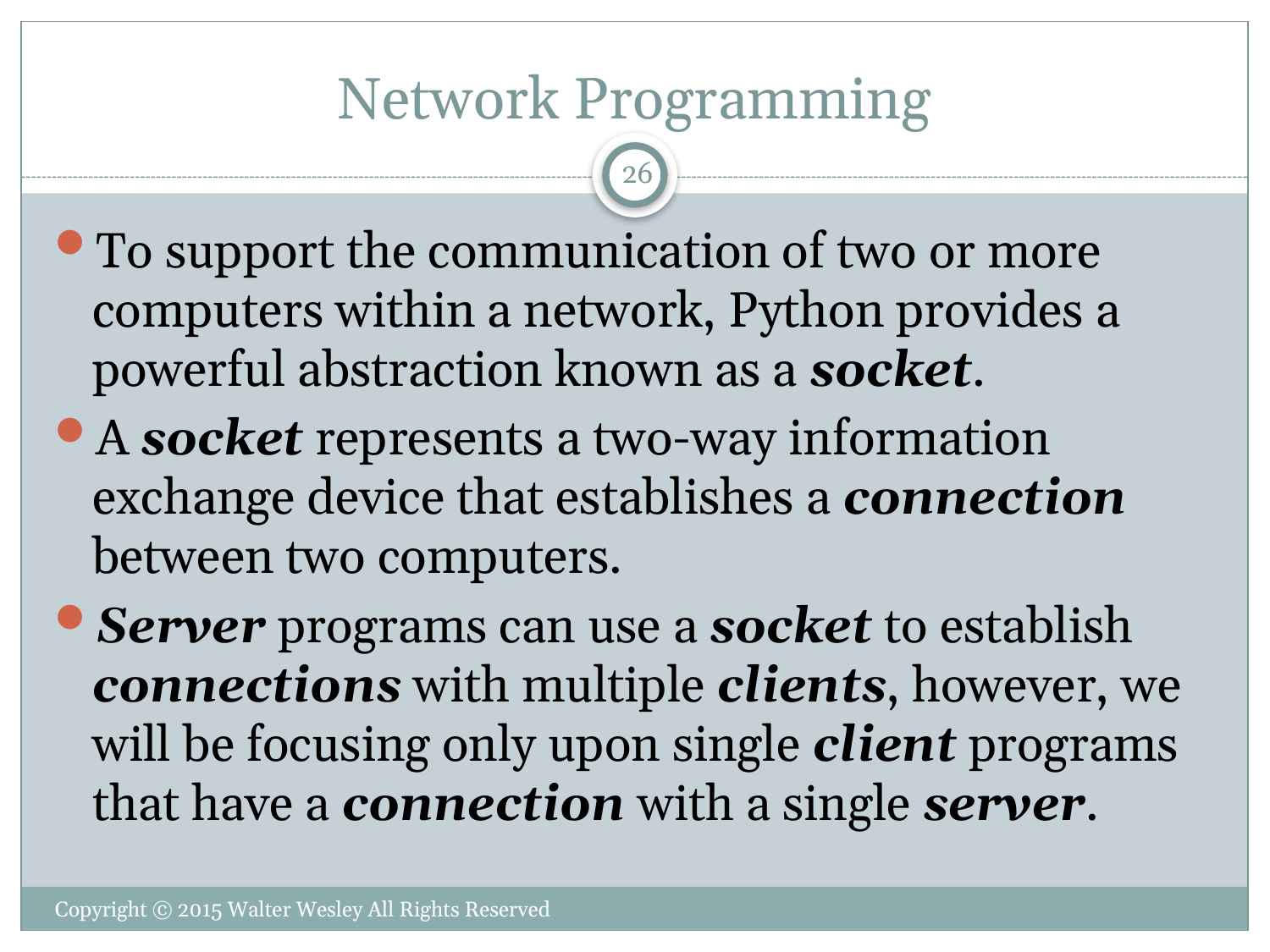

# Network Programming
26
To support the communication of two or more computers within a network, Python provides a powerful abstraction known as a socket.
A socket represents a two-way information exchange device that establishes a connection between two computers.
Server programs can use a socket to establish connections with multiple clients, however, we will be focusing only upon single client programs that have a connection with a single server.

Copyright © 2015 Walter Wesley All Rights Reserved